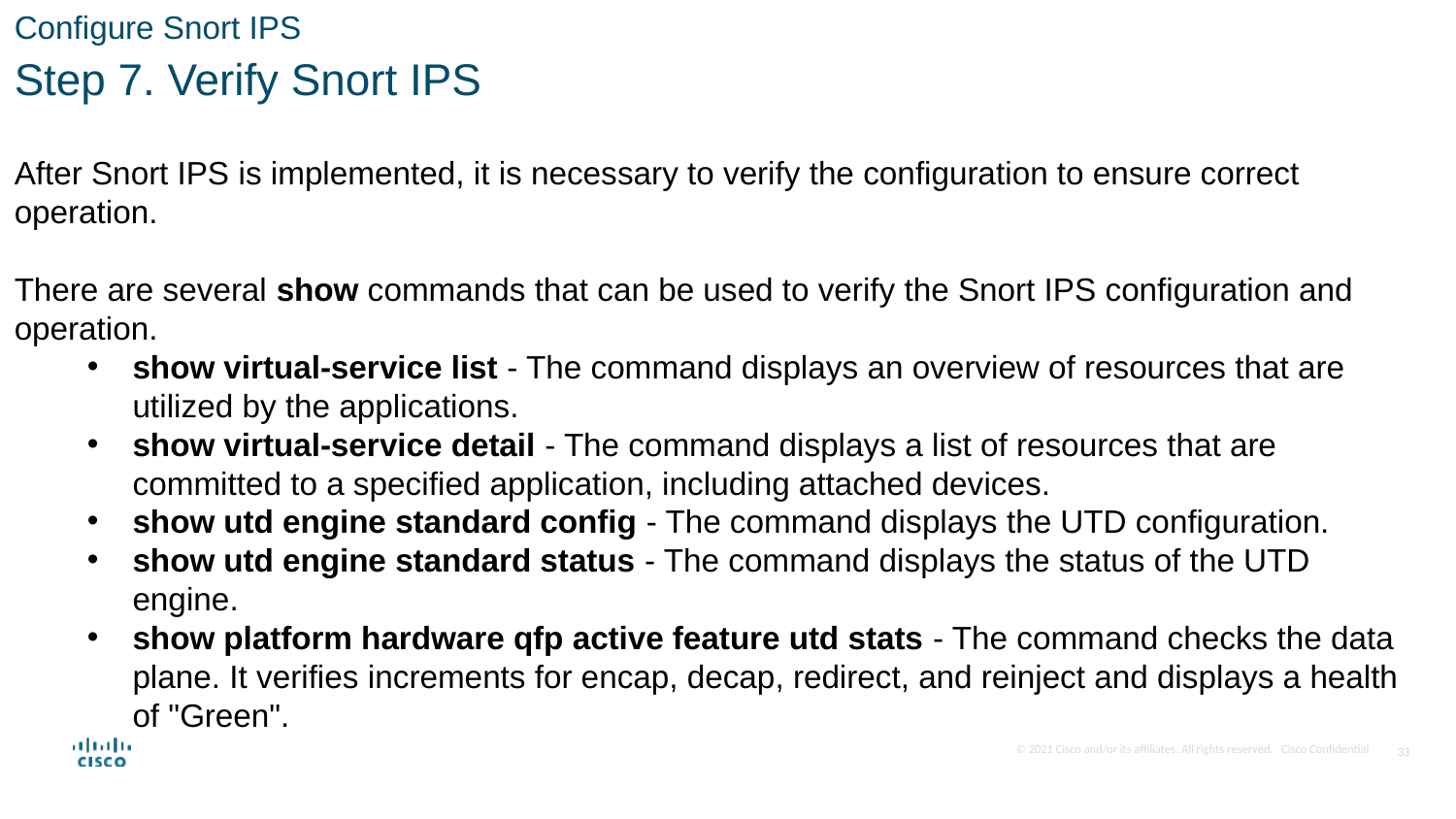

Configure Snort IPS
Step 7. Verify Snort IPS
After Snort IPS is implemented, it is necessary to verify the configuration to ensure correct operation.

There are several show commands that can be used to verify the Snort IPS configuration and operation.
show virtual-service list - The command displays an overview of resources that are utilized by the applications.
show virtual-service detail - The command displays a list of resources that are committed to a specified application, including attached devices.
show utd engine standard config - The command displays the UTD configuration.
show utd engine standard status - The command displays the status of the UTD engine.
show platform hardware qfp active feature utd stats - The command checks the data plane. It verifies increments for encap, decap, redirect, and reinject and displays a health of "Green".
33